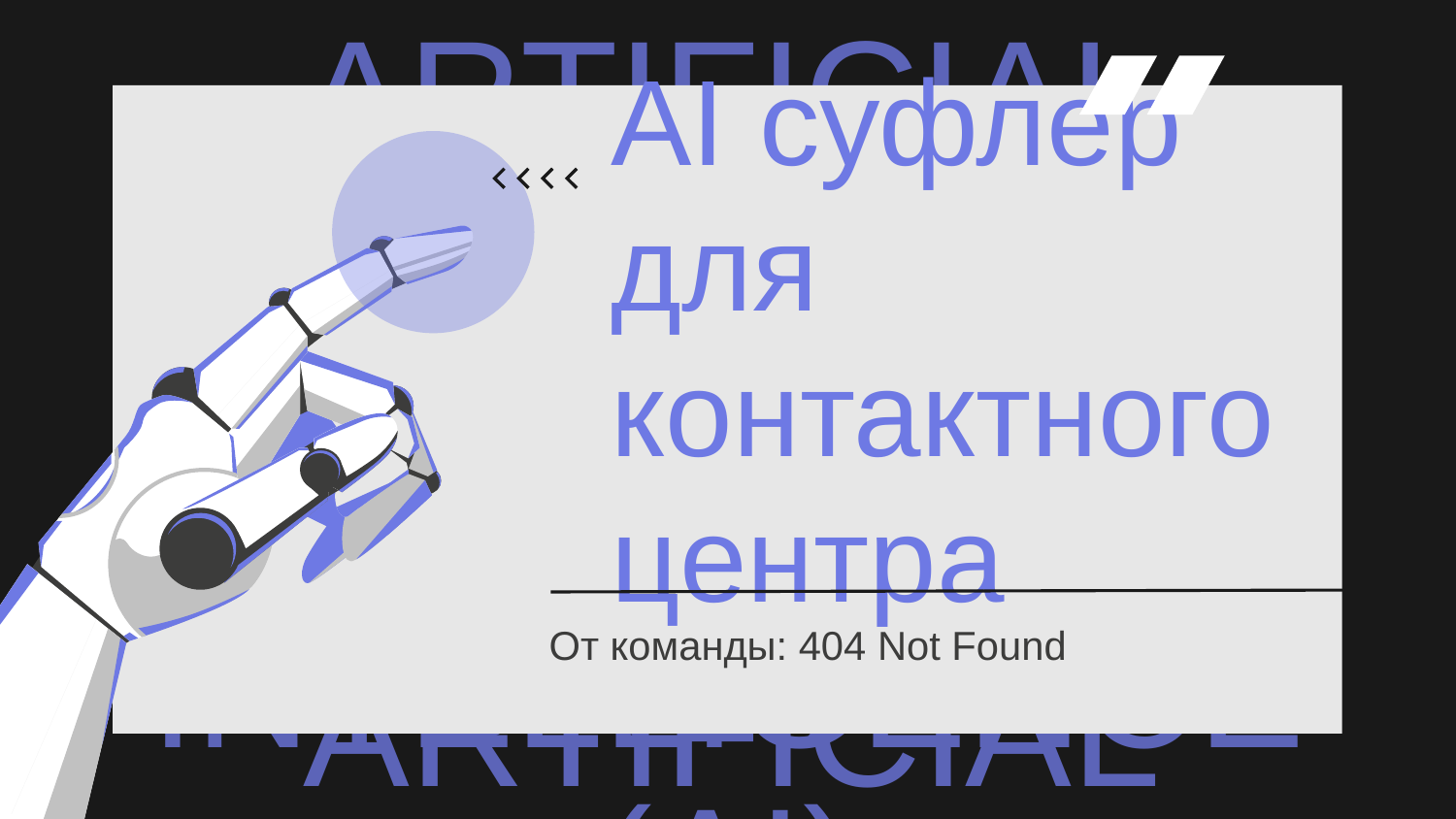

# AI суфлер для контактного центра

От команды: 404 Not Found